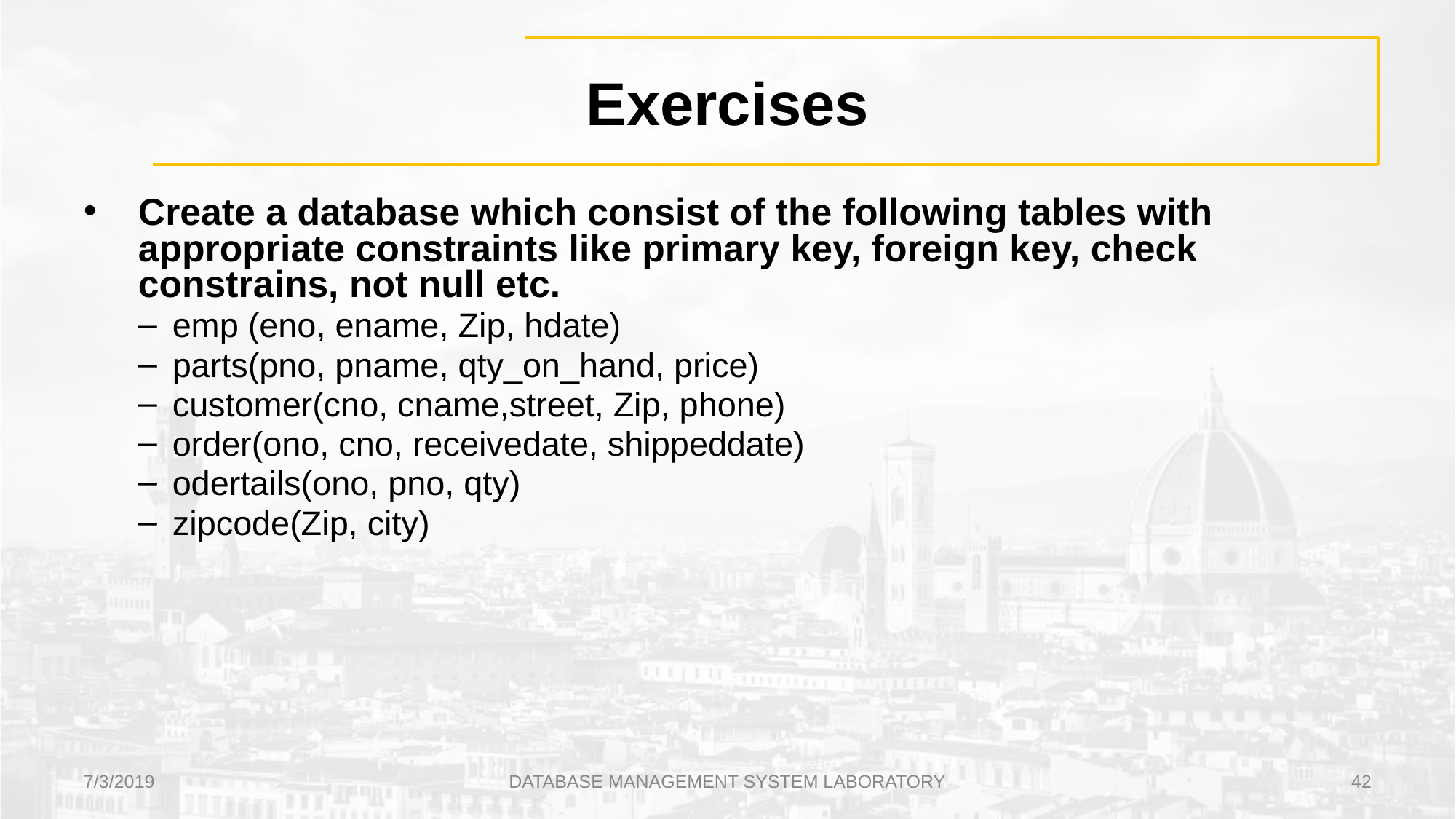

# Exercises
Create a database which consist of the following tables with appropriate constraints like primary key, foreign key, check constrains, not null etc.
emp (eno, ename, Zip, hdate)
parts(pno, pname, qty_on_hand, price)
customer(cno, cname,street, Zip, phone)
order(ono, cno, receivedate, shippeddate)
odertails(ono, pno, qty)
zipcode(Zip, city)
7/3/2019
DATABASE MANAGEMENT SYSTEM LABORATORY
42